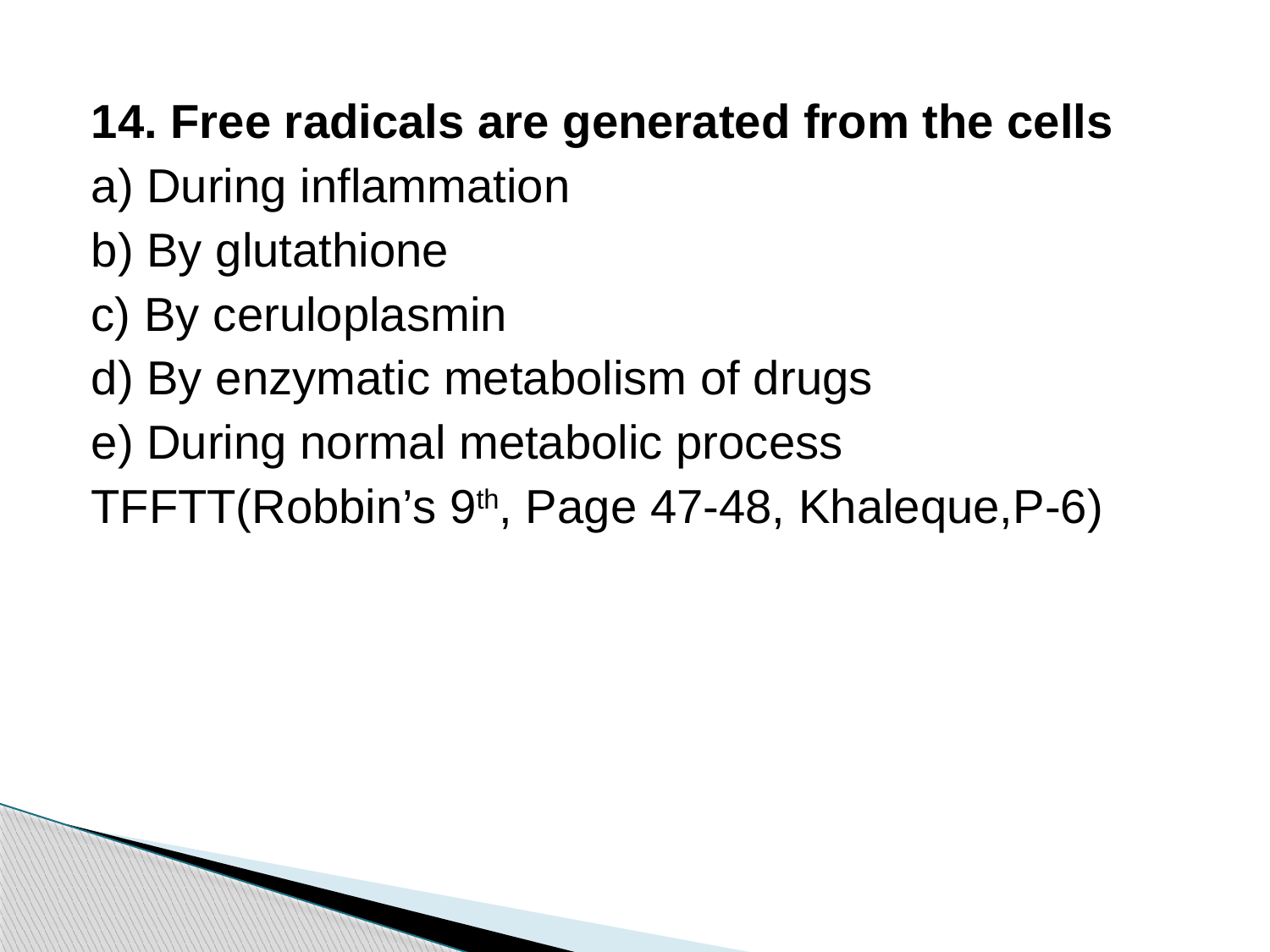

14. Free radicals are generated from the cells
a) During inflammation
b) By glutathione
c) By ceruloplasmin
d) By enzymatic metabolism of drugs
e) During normal metabolic process
TFFTT(Robbin’s 9th, Page 47-48, Khaleque,P-6)